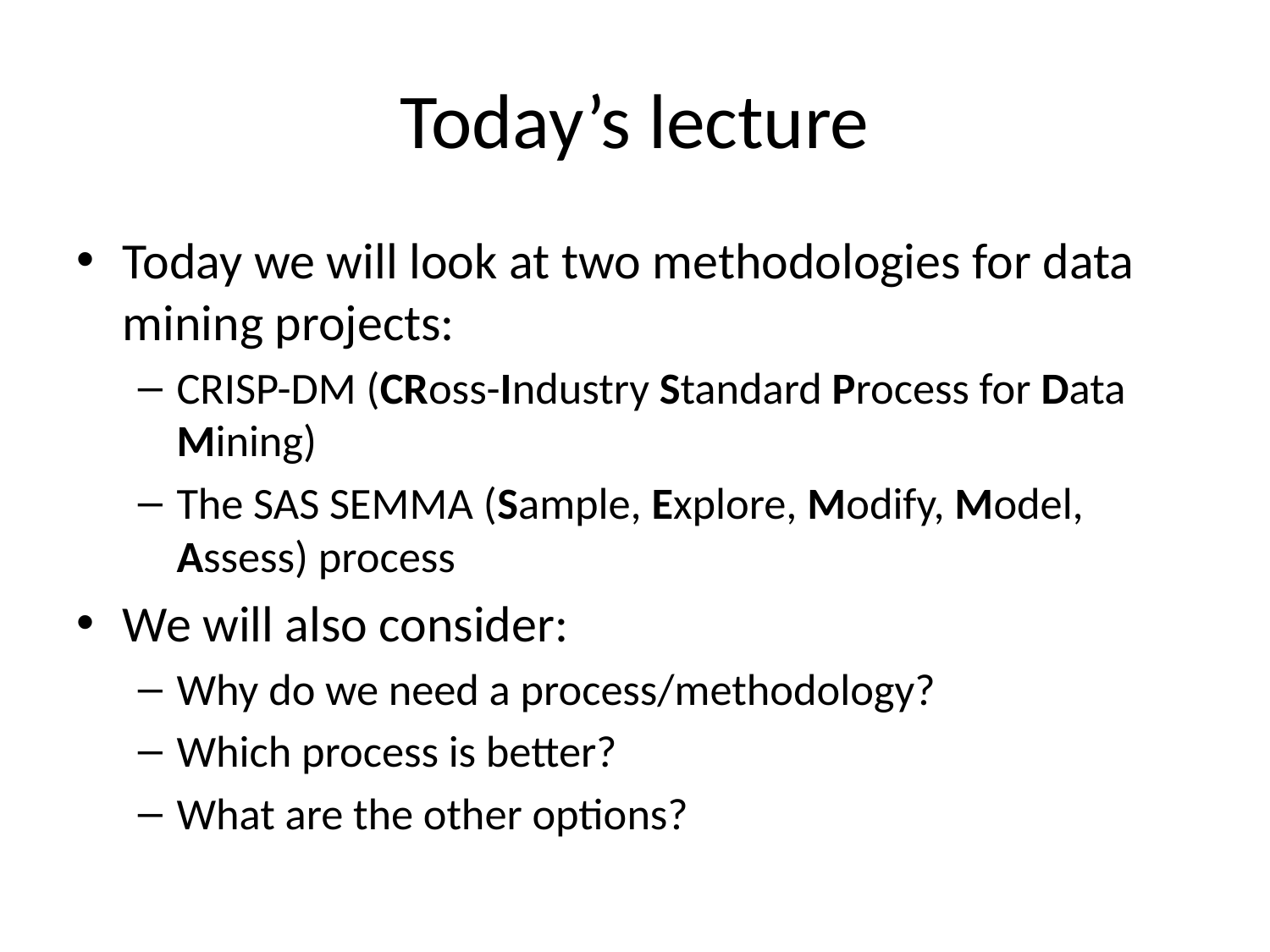

# Today’s lecture
Today we will look at two methodologies for data mining projects:
CRISP-DM (CRoss-Industry Standard Process for Data Mining)
The SAS SEMMA (Sample, Explore, Modify, Model, Assess) process
We will also consider:
Why do we need a process/methodology?
Which process is better?
What are the other options?